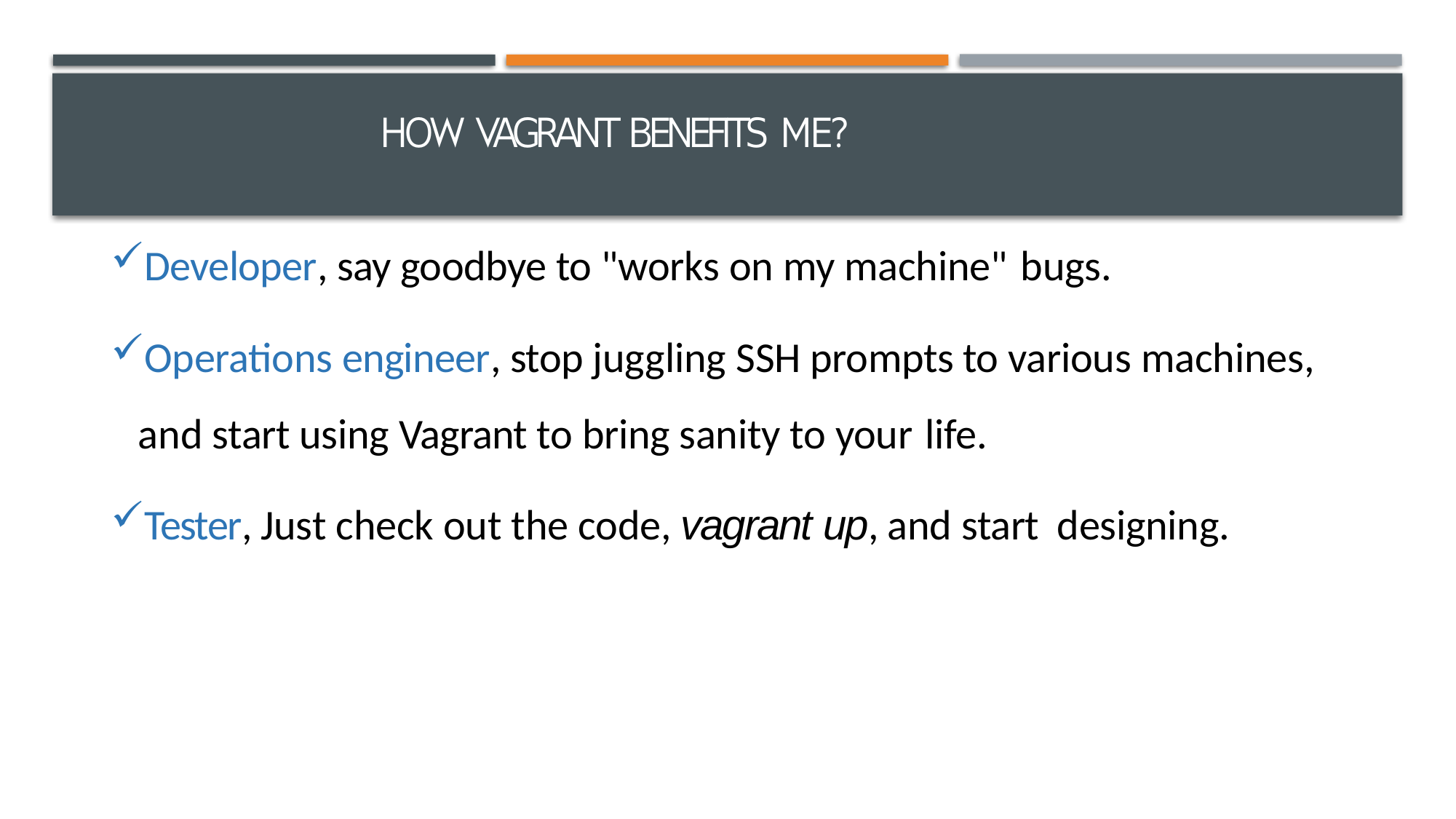

# How Vagrant benefits me?
Developer, say goodbye to "works on my machine" bugs.
Operations engineer, stop juggling SSH prompts to various machines,  and start using Vagrant to bring sanity to your life.

Tester, Just check out the code, vagrant up, and start designing.